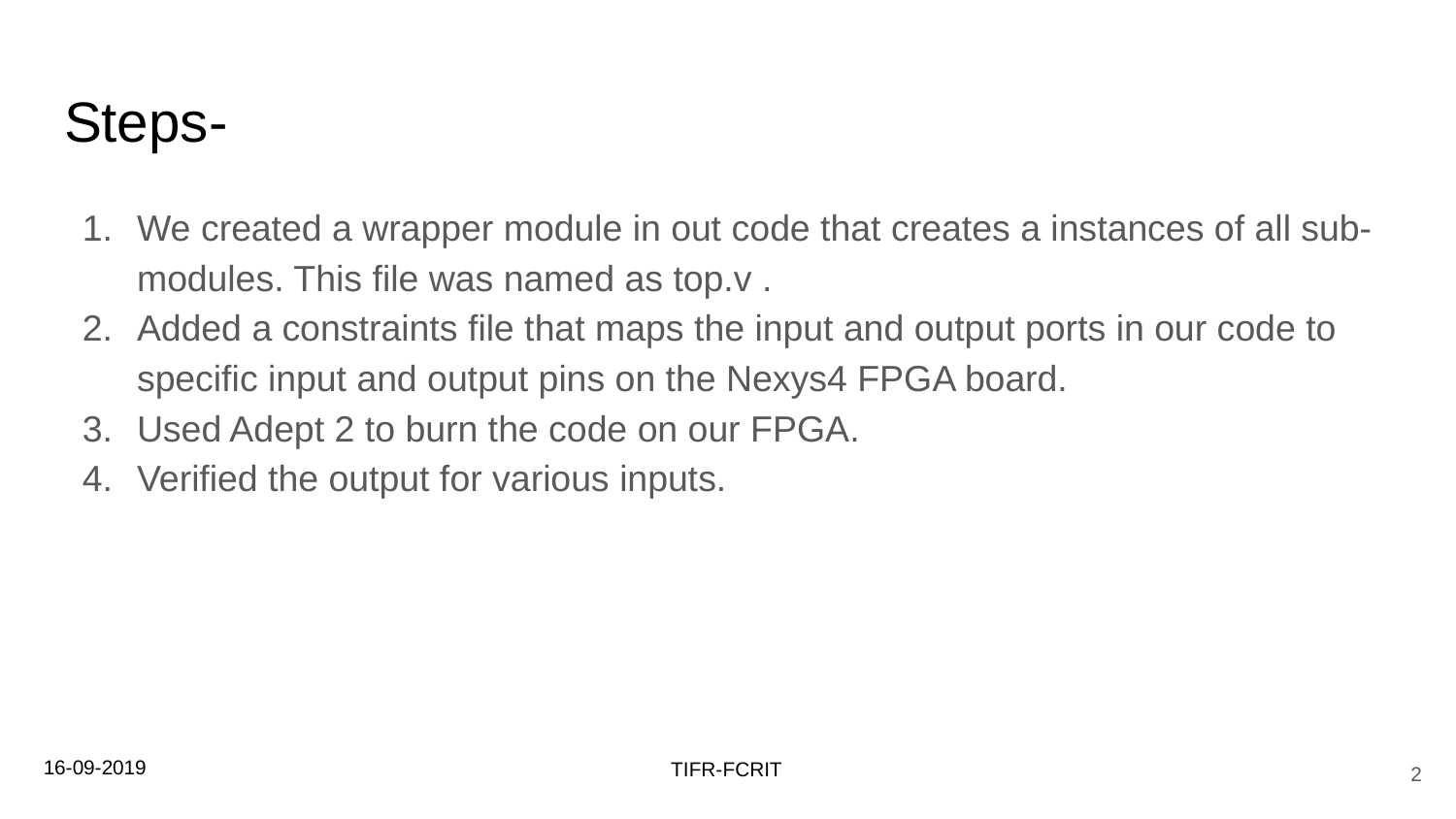

# Steps-
We created a wrapper module in out code that creates a instances of all sub-modules. This file was named as top.v .
Added a constraints file that maps the input and output ports in our code to specific input and output pins on the Nexys4 FPGA board.
Used Adept 2 to burn the code on our FPGA.
Verified the output for various inputs.
16-09-2019
2
TIFR-FCRIT